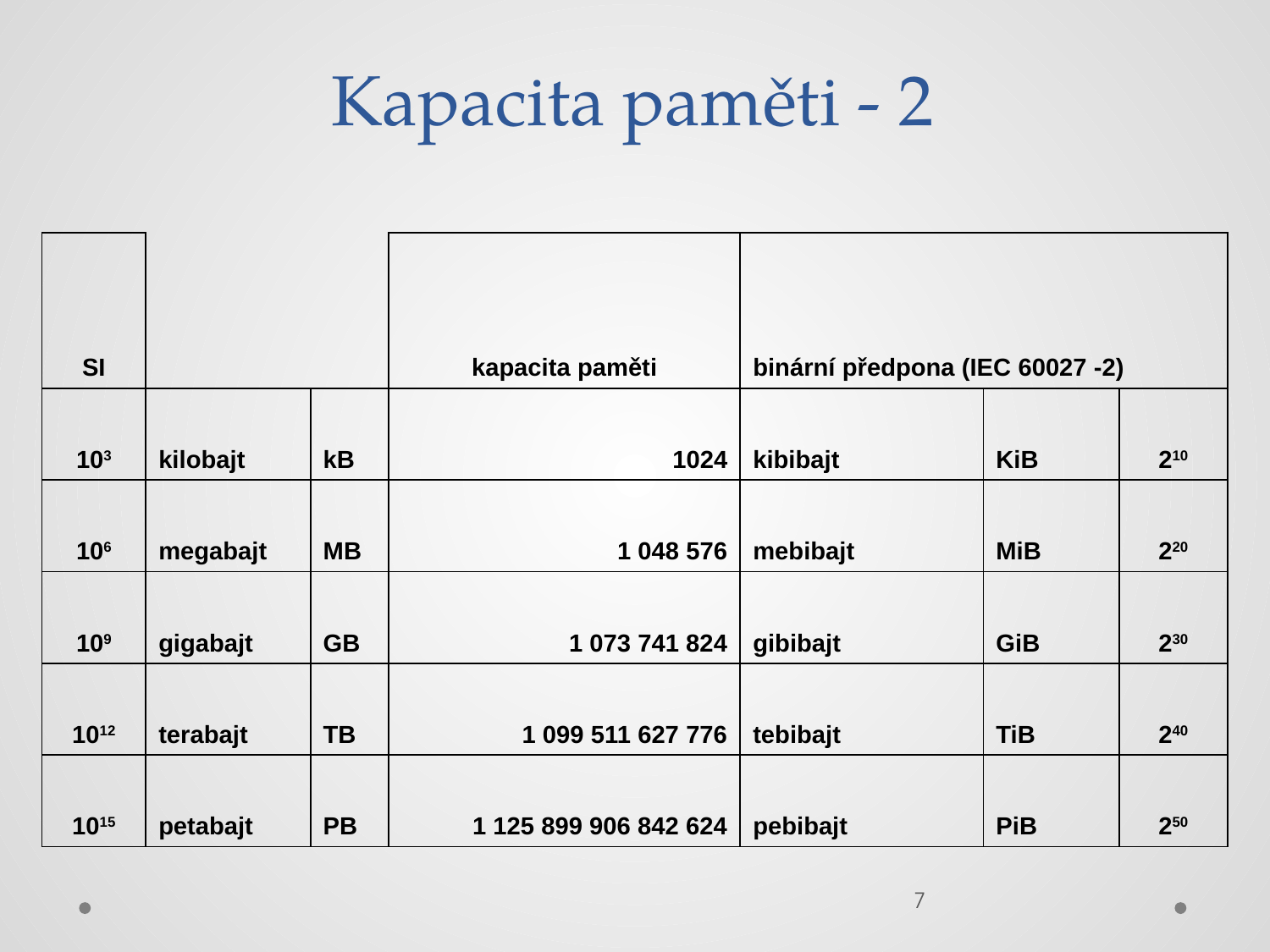

# Kapacita paměti - 2
| SI |  |  | kapacita paměti | binární předpona (IEC 60027 -2) |  |  |
| --- | --- | --- | --- | --- | --- | --- |
| 103 | kilobajt | kB | 1024 | kibibajt | KiB | 210 |
| 106 | megabajt | MB | 1 048 576 | mebibajt | MiB | 220 |
| 109 | gigabajt | GB | 1 073 741 824 | gibibajt | GiB | 230 |
| 1012 | terabajt | TB | 1 099 511 627 776 | tebibajt | TiB | 240 |
| 1015 | petabajt | PB | 1 125 899 906 842 624 | pebibajt | PiB | 250 |
7